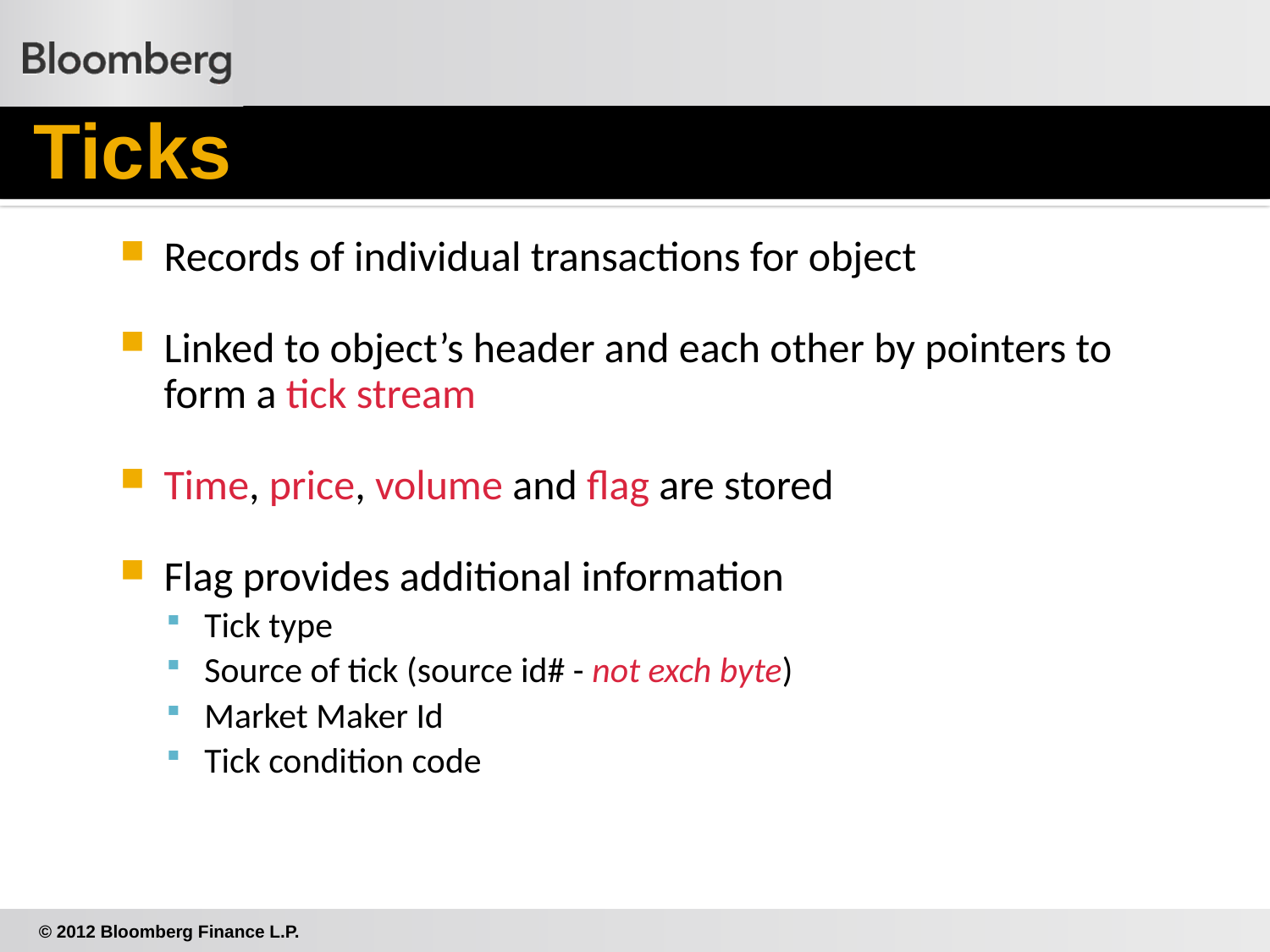

# Ticks
Records of individual transactions for object

Linked to object’s header and each other by pointers to form a tick stream

Time, price, volume and flag are stored

Flag provides additional information
Tick type
Source of tick (source id# - not exch byte)
Market Maker Id
Tick condition code